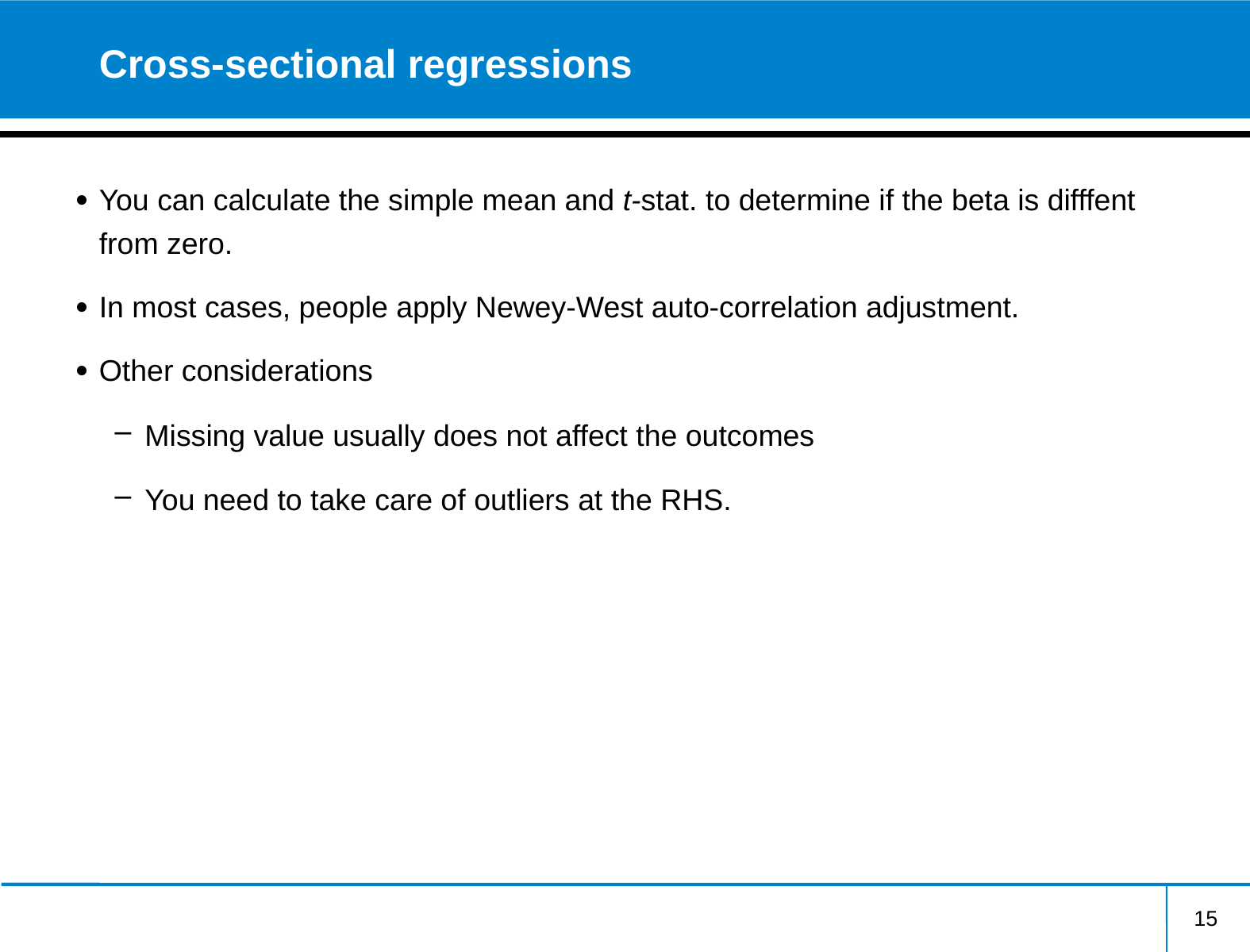

# Cross-sectional regressions
You can calculate the simple mean and t-stat. to determine if the beta is difffent from zero.
In most cases, people apply Newey-West auto-correlation adjustment.
Other considerations
Missing value usually does not affect the outcomes
You need to take care of outliers at the RHS.

15